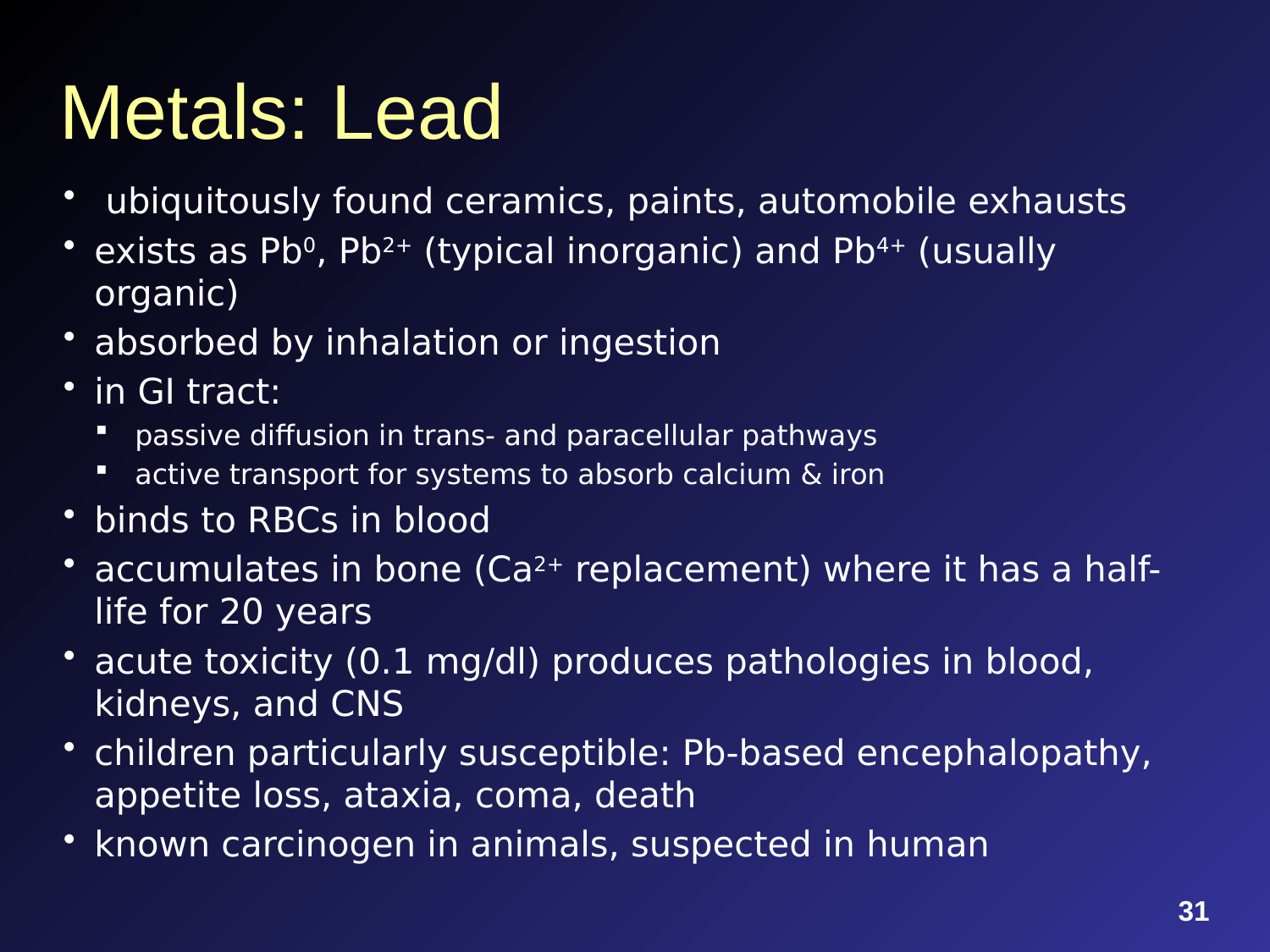

# Metals: Lead
 ubiquitously found ceramics, paints, automobile exhausts
exists as Pb0, Pb2+ (typical inorganic) and Pb4+ (usually organic)
absorbed by inhalation or ingestion
in GI tract:
passive diffusion in trans- and paracellular pathways
active transport for systems to absorb calcium & iron
binds to RBCs in blood
accumulates in bone (Ca2+ replacement) where it has a half-life for 20 years
acute toxicity (0.1 mg/dl) produces pathologies in blood, kidneys, and CNS
children particularly susceptible: Pb-based encephalopathy, appetite loss, ataxia, coma, death
known carcinogen in animals, suspected in human

31